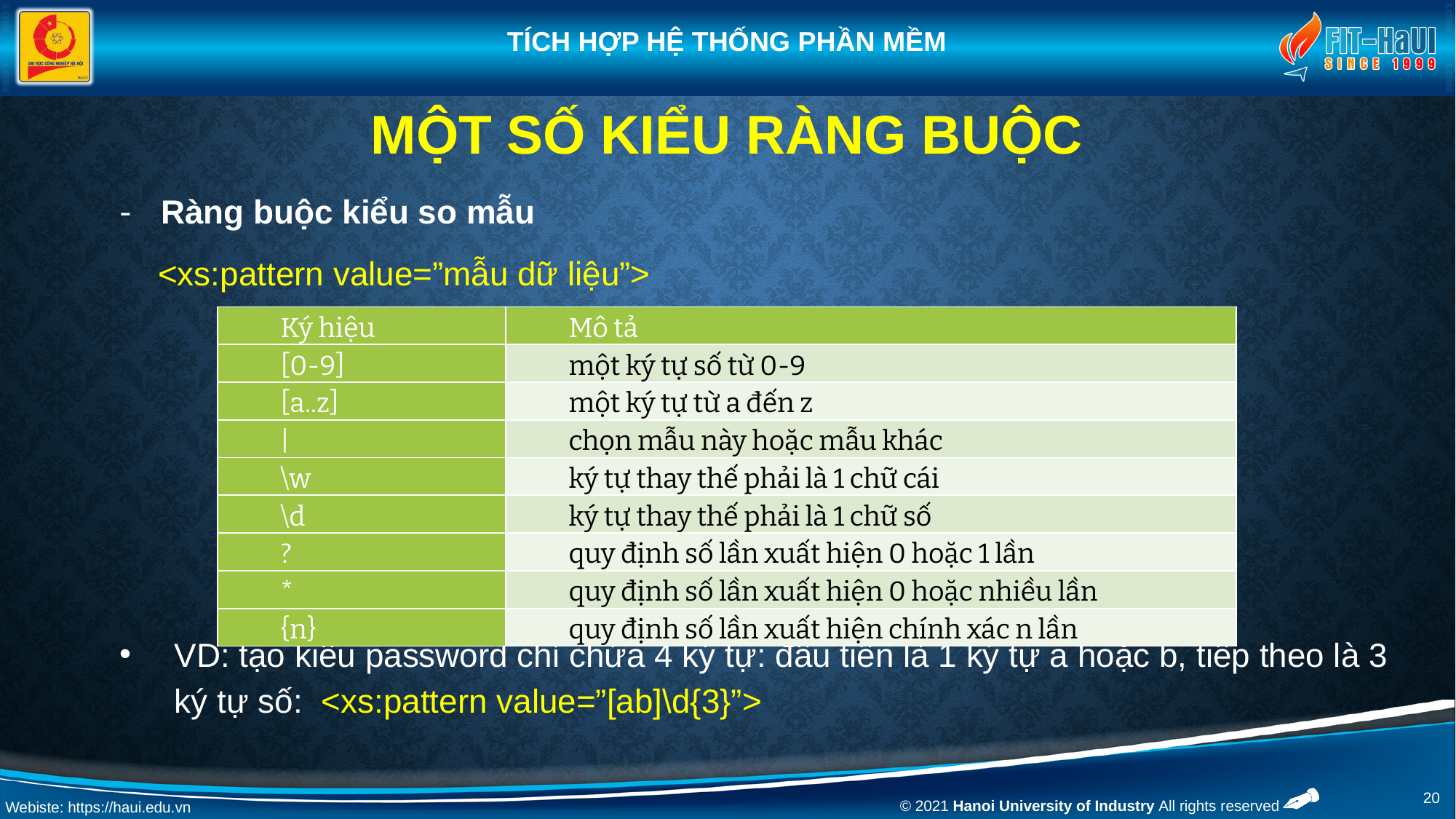

# Một số kiểu ràng buộc
Ràng buộc kiểu so mẫu
<xs:pattern value=”mẫu dữ liệu”>

VD: tạo kiểu password chỉ chứa 4 ký tự: đầu tiên là 1 ký tự a hoặc b, tiếp theo là 3 ký tự số:  <xs:pattern value=”[ab]\d{3}”>

| Ký hiệu | Mô tả |
| --- | --- |
| [0-9] | một ký tự số từ 0-9 |
| [a..z] | một ký tự từ a đến z |
| | | chọn mẫu này hoặc mẫu khác |
| \w | ký tự thay thế phải là 1 chữ cái |
| \d | ký tự thay thế phải là 1 chữ số |
| ? | quy định số lần xuất hiện 0 hoặc 1 lần |
| \* | quy định số lần xuất hiện 0 hoặc nhiều lần |
| {n} | quy định số lần xuất hiện chính xác n lần |